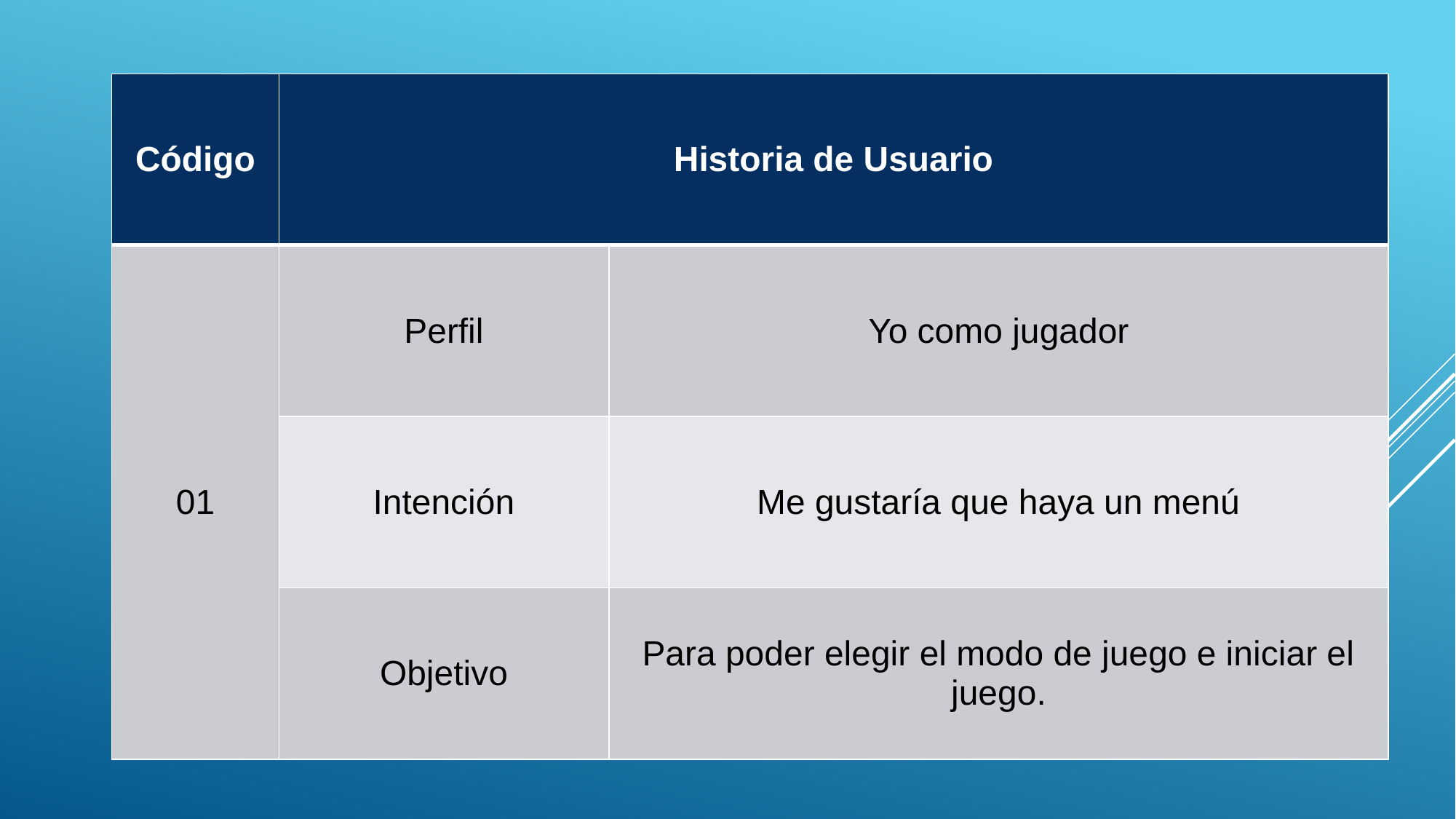

| Código | Historia de Usuario |  |
| --- | --- | --- |
| 01 | Perfil | Yo como jugador |
|  | Intención | Me gustaría que haya un menú |
|  | Objetivo | Para poder elegir el modo de juego e iniciar el juego. |